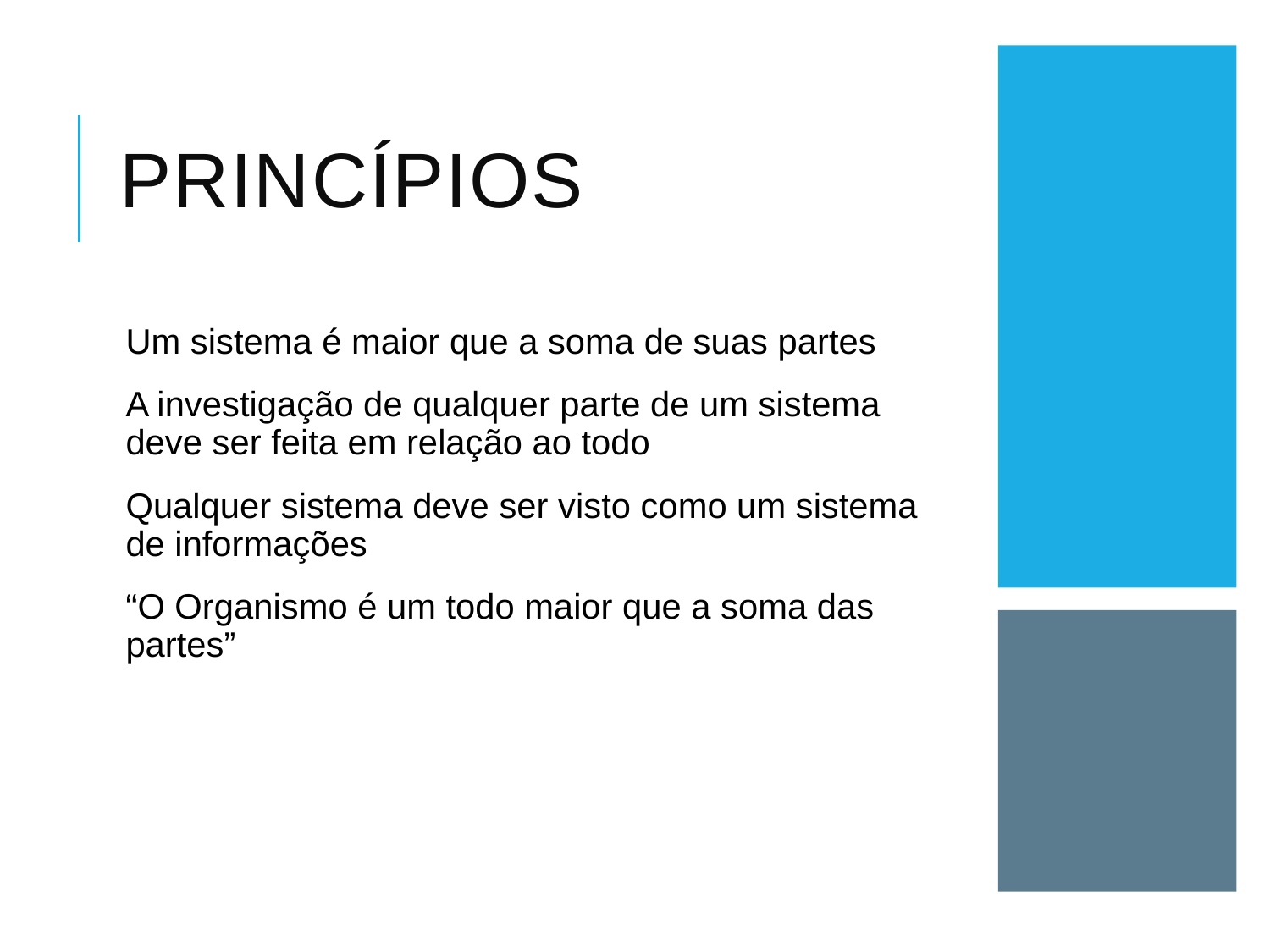

# Princípios
Um sistema é maior que a soma de suas partes
A investigação de qualquer parte de um sistema deve ser feita em relação ao todo
Qualquer sistema deve ser visto como um sistema de informações
“O Organismo é um todo maior que a soma das partes”